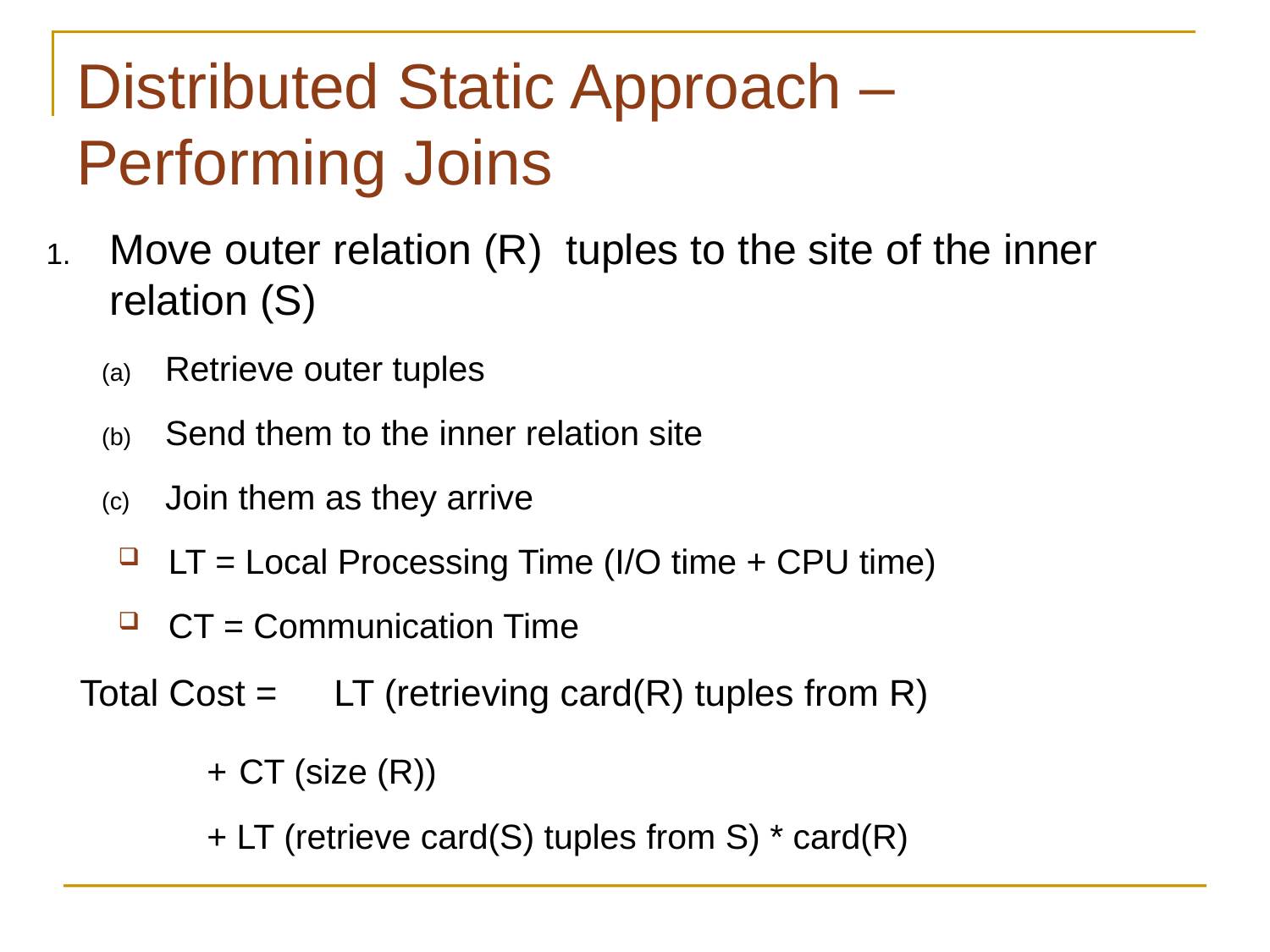

# Distributed Static Approach – Performing Joins
Move outer relation (R)  tuples to the site of the inner relation (S)
Retrieve outer tuples
Send them to the inner relation site
Join them as they arrive
LT = Local Processing Time (I/O time + CPU time)
CT = Communication Time
Total Cost = 	LT (retrieving card(R) tuples from R)
   	+ CT (size (R))
     	+ LT (retrieve card(S) tuples from S) * card(R)